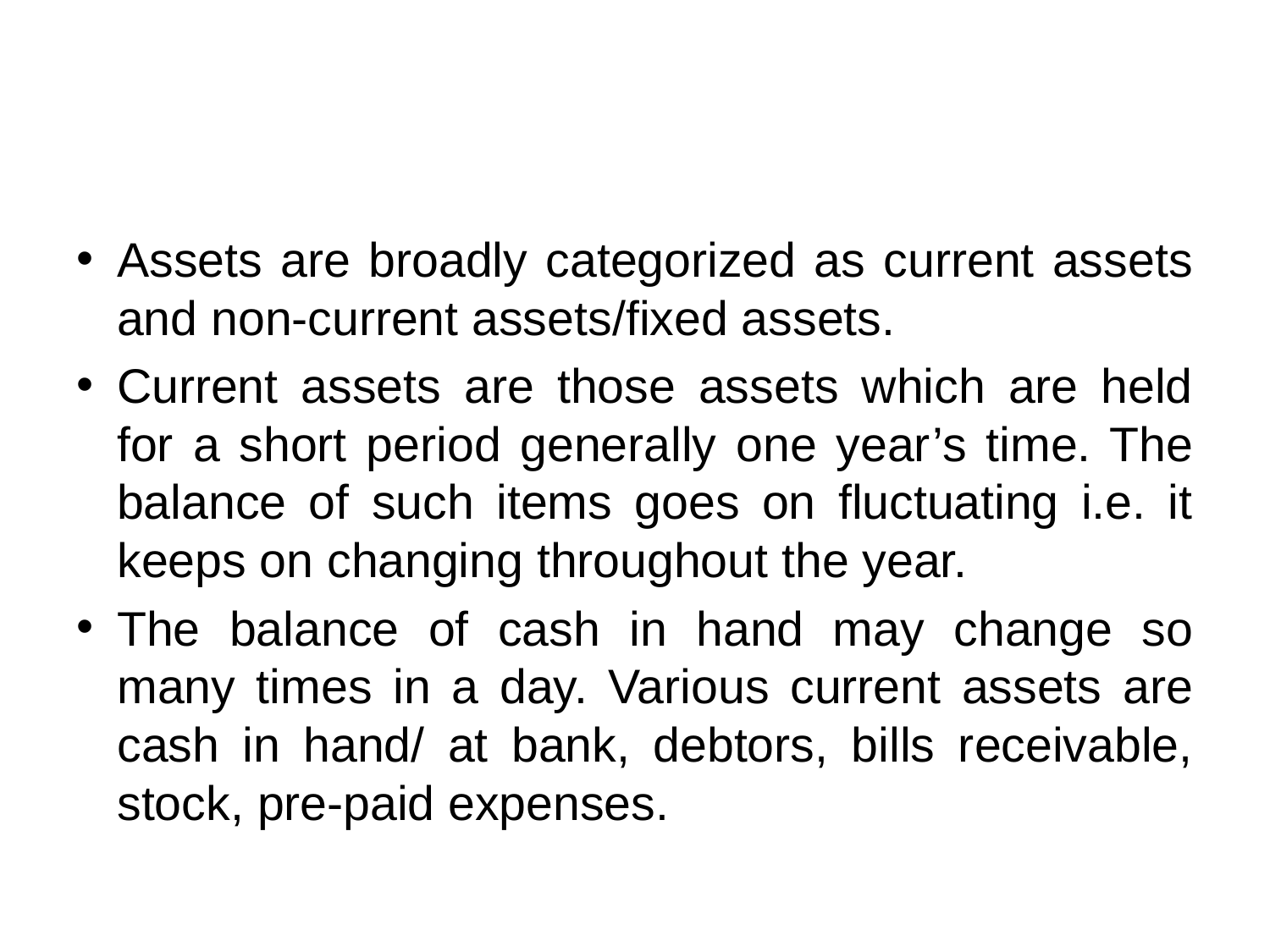

#
Assets are broadly categorized as current assets and non-current assets/fixed assets.
Current assets are those assets which are held for a short period generally one year’s time. The balance of such items goes on fluctuating i.e. it keeps on changing throughout the year.
The balance of cash in hand may change so many times in a day. Various current assets are cash in hand/ at bank, debtors, bills receivable, stock, pre-paid expenses.